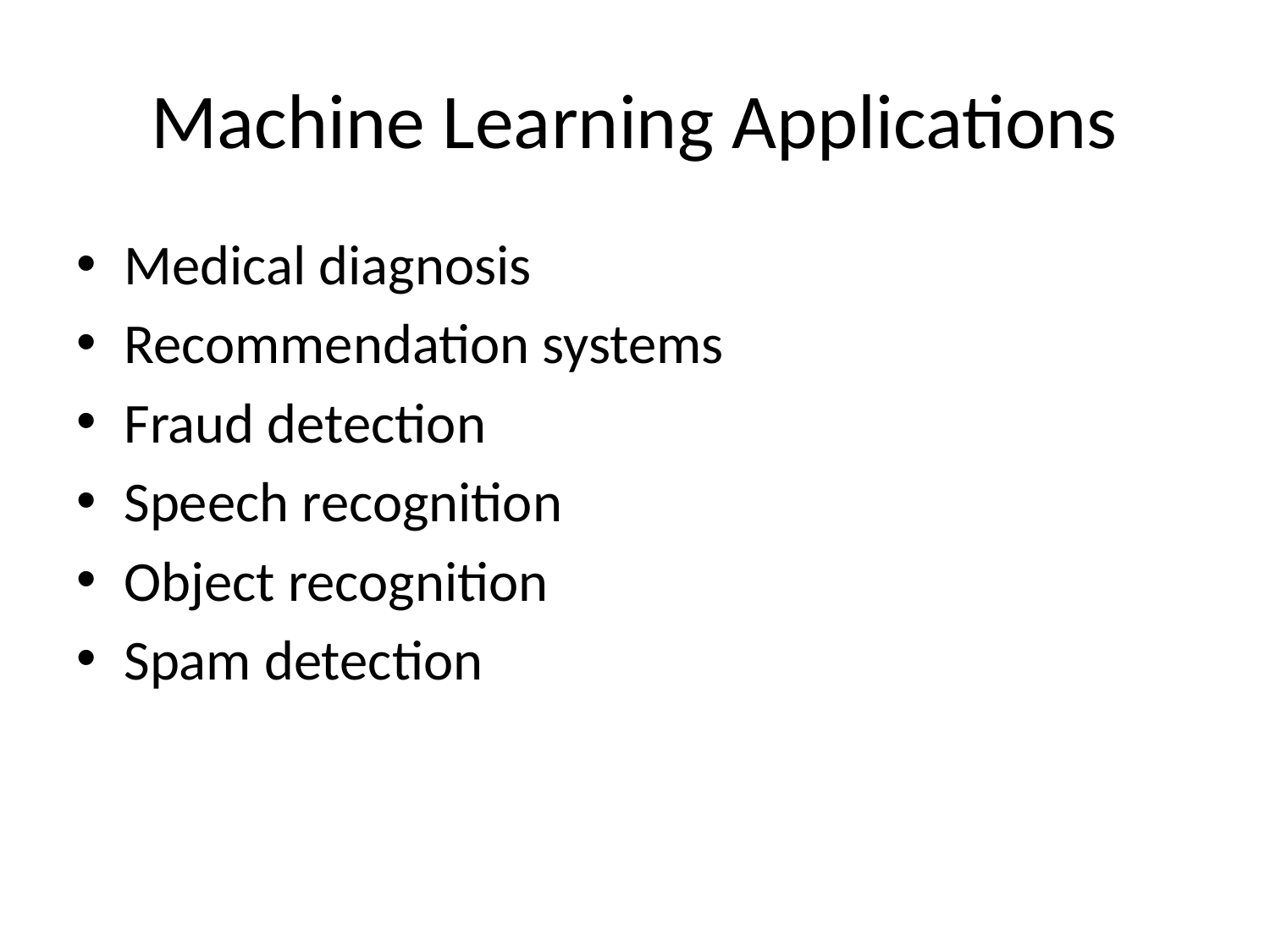

# Machine Learning Applications
Medical diagnosis
Recommendation systems
Fraud detection
Speech recognition
Object recognition
Spam detection